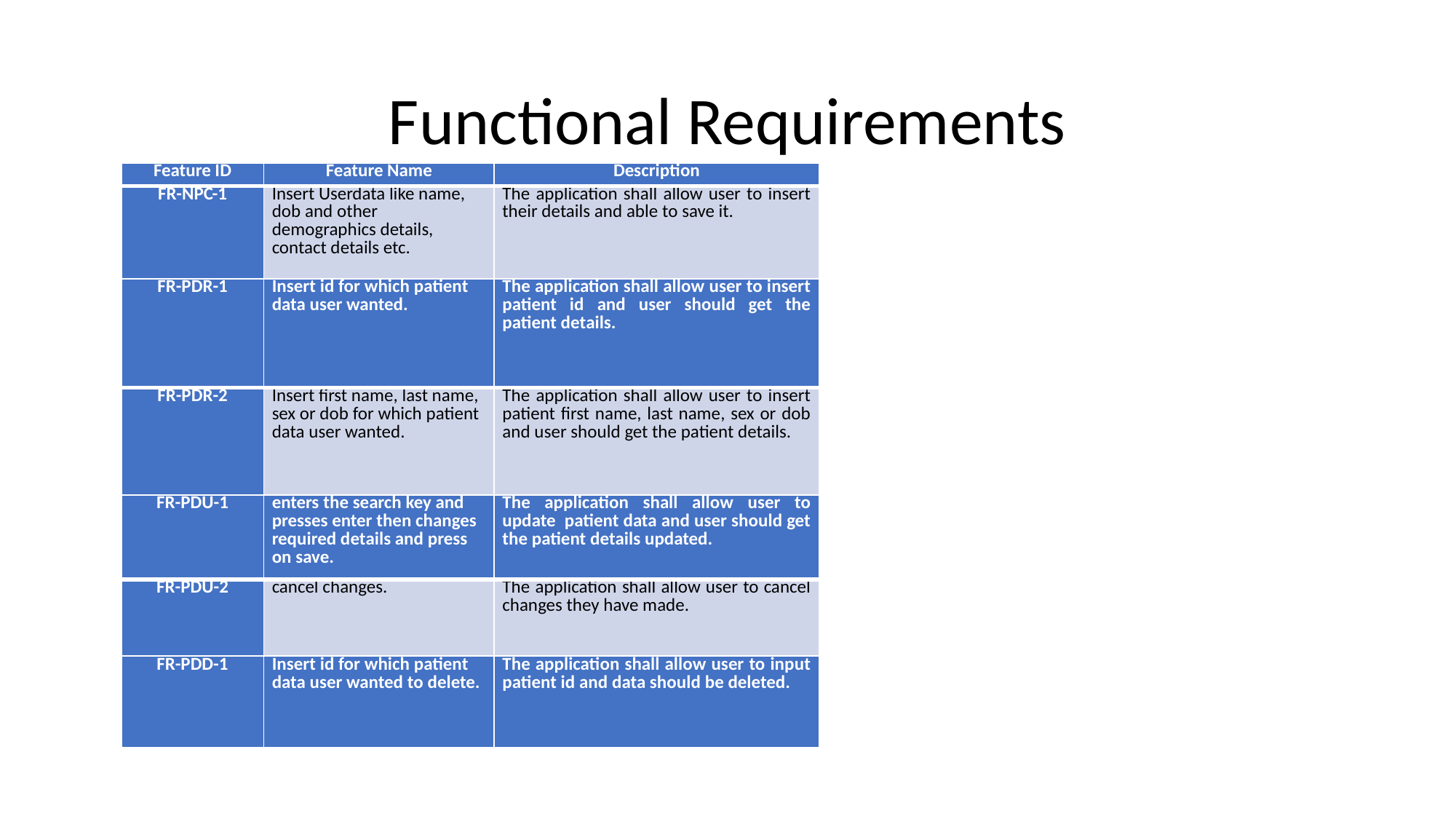

# Functional Requirements
| Feature ID | Feature Name | Description |
| --- | --- | --- |
| FR-NPC-1 | Insert Userdata like name, dob and other demographics details, contact details etc. | The application shall allow user to insert their details and able to save it. |
| FR-PDR-1 | Insert id for which patient data user wanted. | The application shall allow user to insert patient id and user should get the patient details. |
| --- | --- | --- |
| FR-PDR-2 | Insert first name, last name, sex or dob for which patient data user wanted. | The application shall allow user to insert patient first name, last name, sex or dob and user should get the patient details. |
| FR-PDU-1 | enters the search key and presses enter then changes required details and press on save. | The application shall allow user to update patient data and user should get the patient details updated. |
| --- | --- | --- |
| FR-PDU-2 | cancel changes. | The application shall allow user to cancel changes they have made. |
| FR-PDD-1 | Insert id for which patient data user wanted to delete. | The application shall allow user to input patient id and data should be deleted. |
| --- | --- | --- |